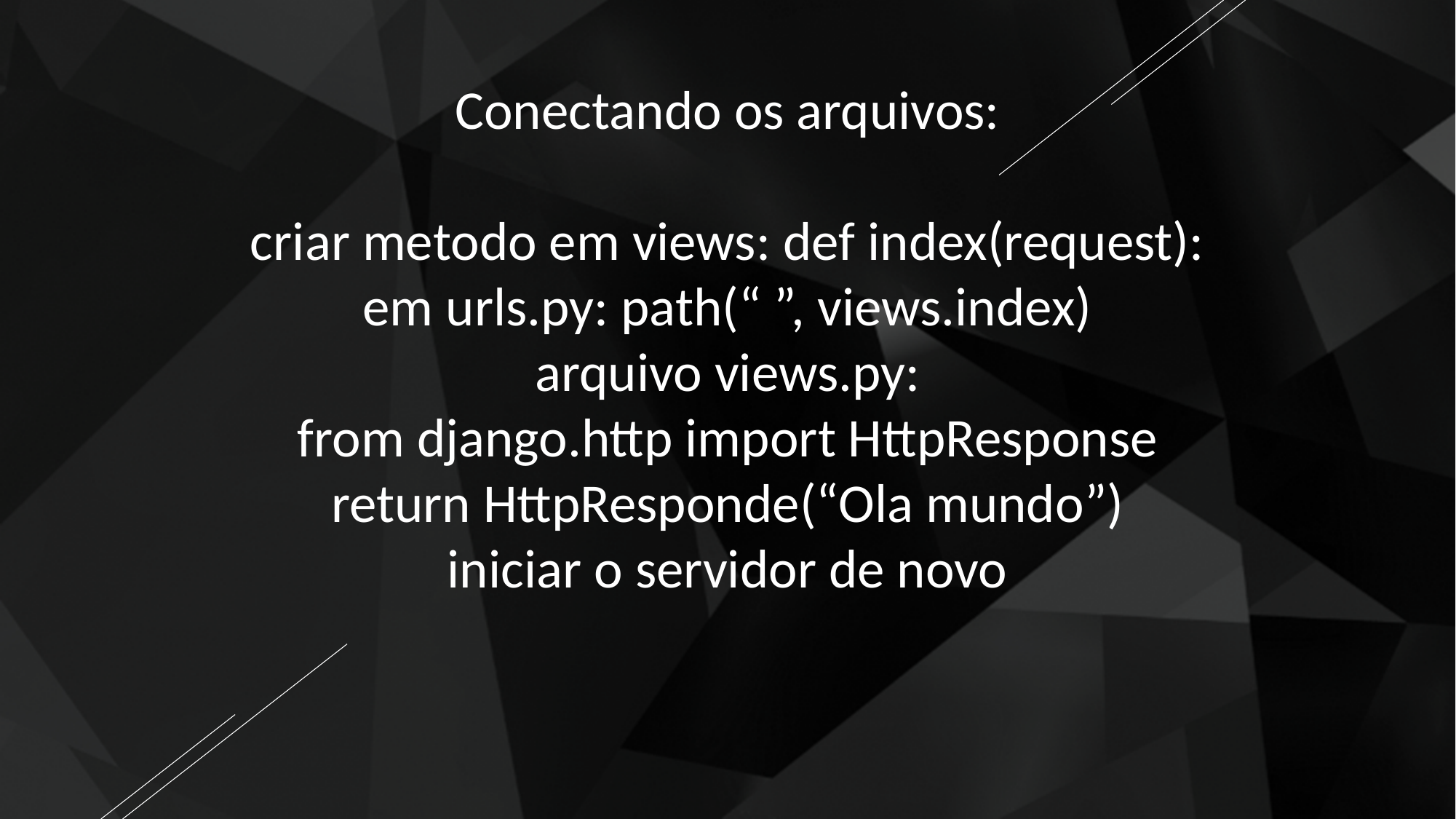

#
Conectando os arquivos:

criar metodo em views: def index(request):
em urls.py: path(“ ”, views.index)
arquivo views.py:
from django.http import HttpResponse
return HttpResponde(“Ola mundo”)
iniciar o servidor de novo